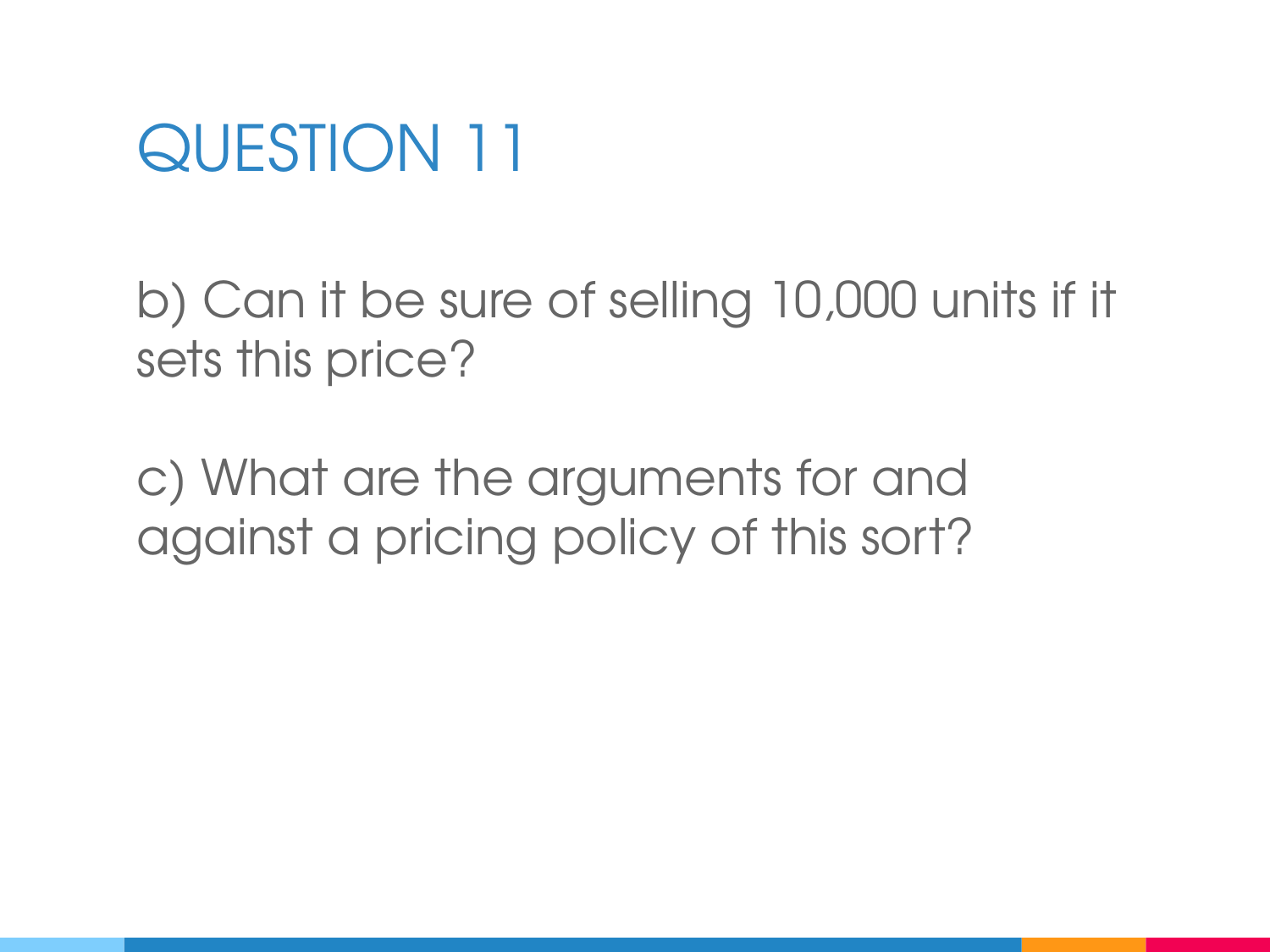

# QUESTION 11
b) Can it be sure of selling 10,000 units if it sets this price?

c) What are the arguments for and against a pricing policy of this sort?